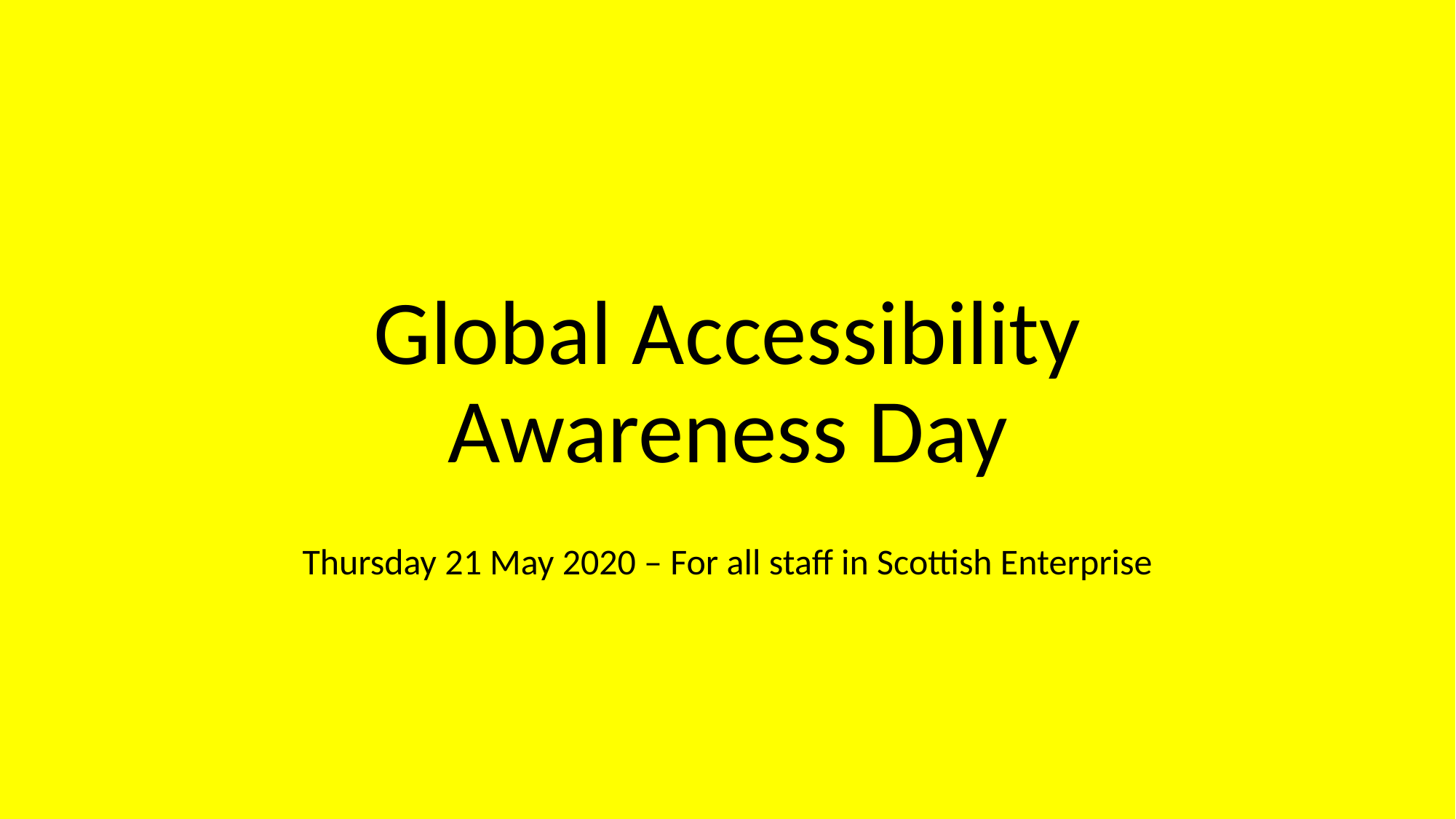

# Global Accessibility Awareness Day
Thursday 21 May 2020 – For all staff in Scottish Enterprise